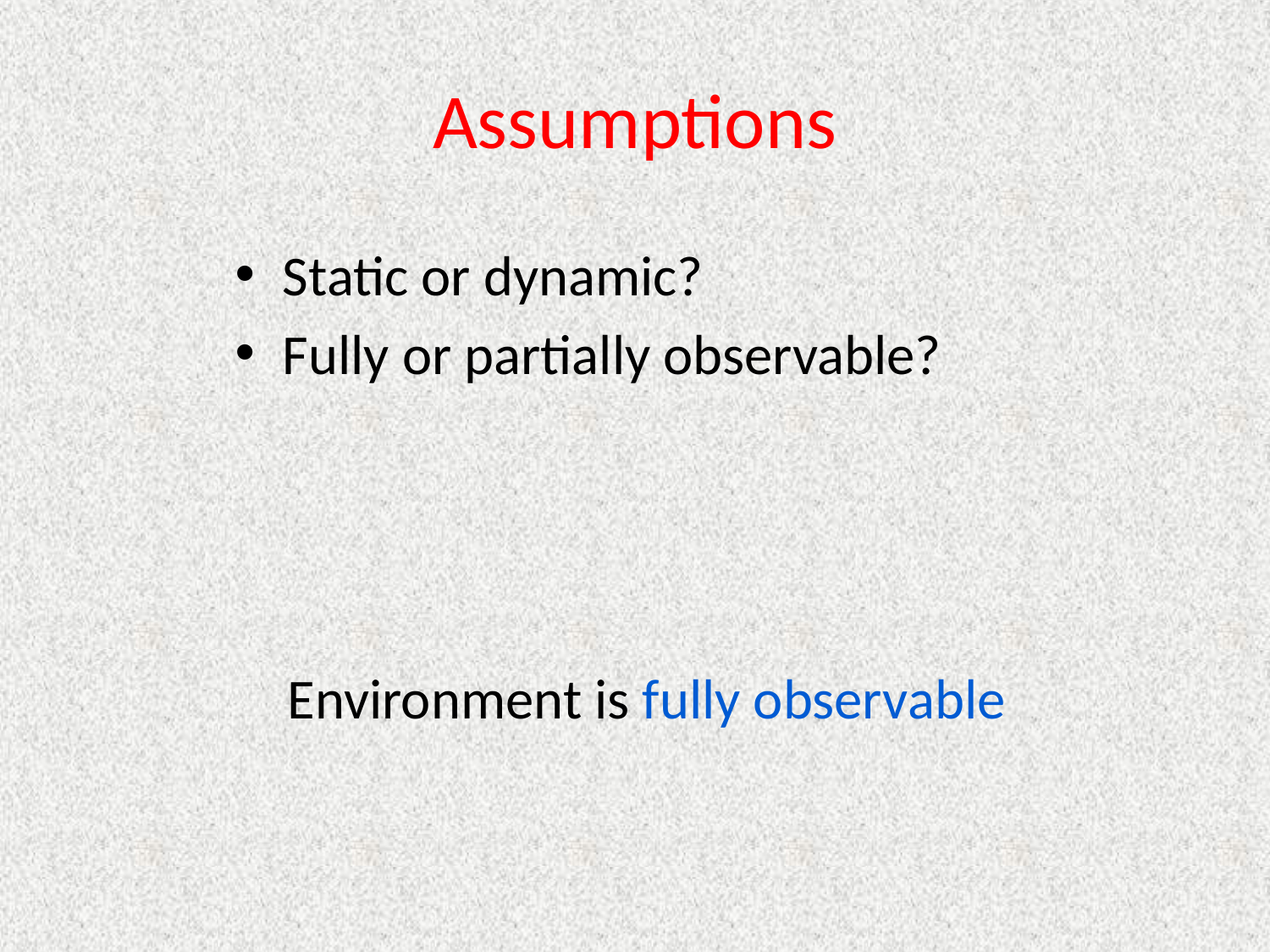

# Assumptions
Static or dynamic?
Fully or partially observable?
Environment is fully observable